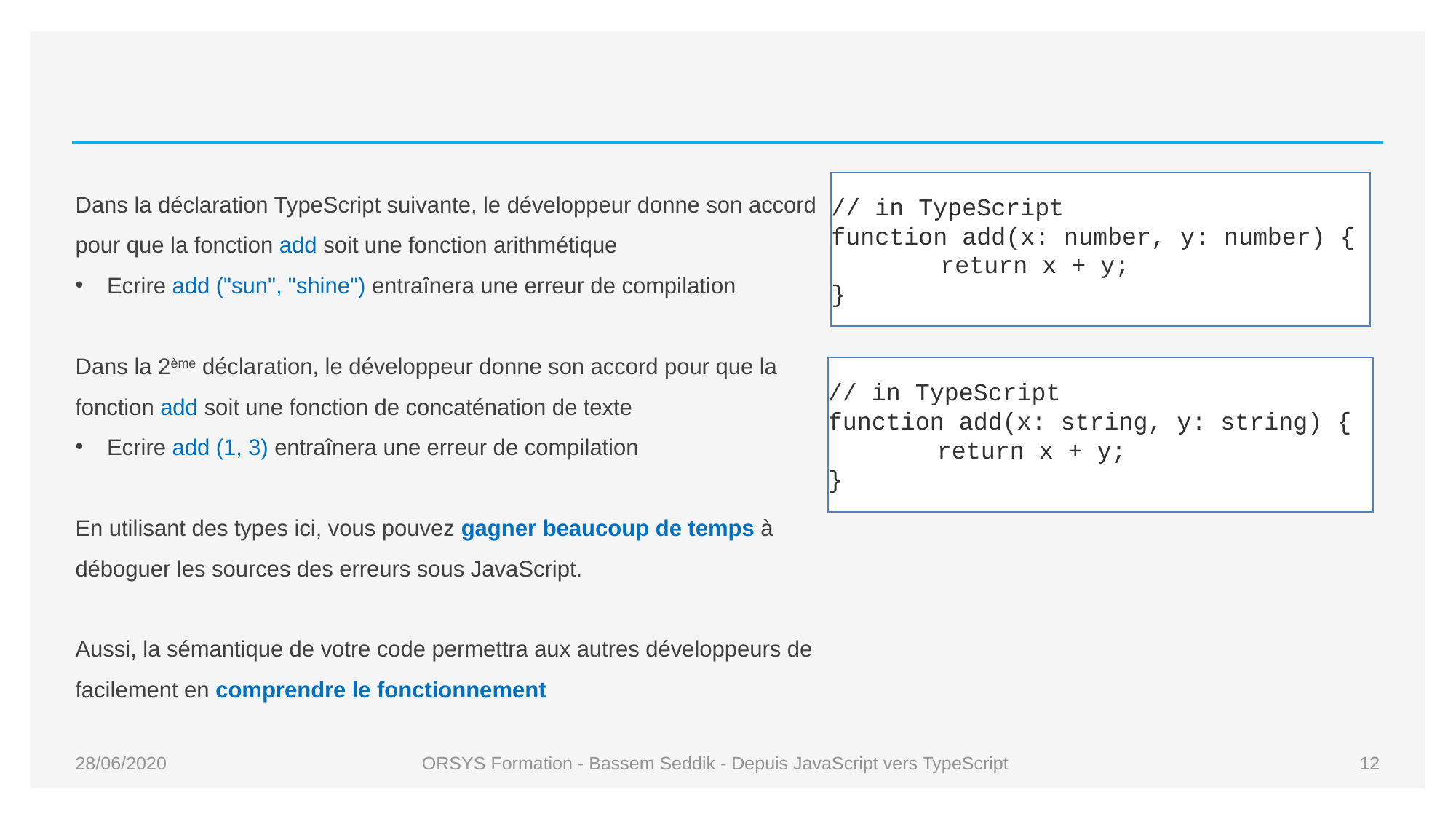

#
Dans la déclaration TypeScript suivante, le développeur donne son accord pour que la fonction add soit une fonction arithmétique
Ecrire add ("sun", "shine") entraînera une erreur de compilation

Dans la 2ème déclaration, le développeur donne son accord pour que la fonction add soit une fonction de concaténation de texte
Ecrire add (1, 3) entraînera une erreur de compilation

En utilisant des types ici, vous pouvez gagner beaucoup de temps à déboguer les sources des erreurs sous JavaScript.

Aussi, la sémantique de votre code permettra aux autres développeurs de facilement en comprendre le fonctionnement
// in TypeScript
function add(x: number, y: number) {
	return x + y;
}
// in TypeScript
function add(x: string, y: string) {
 	return x + y;
}
28/06/2020
ORSYS Formation - Bassem Seddik - Depuis JavaScript vers TypeScript
12